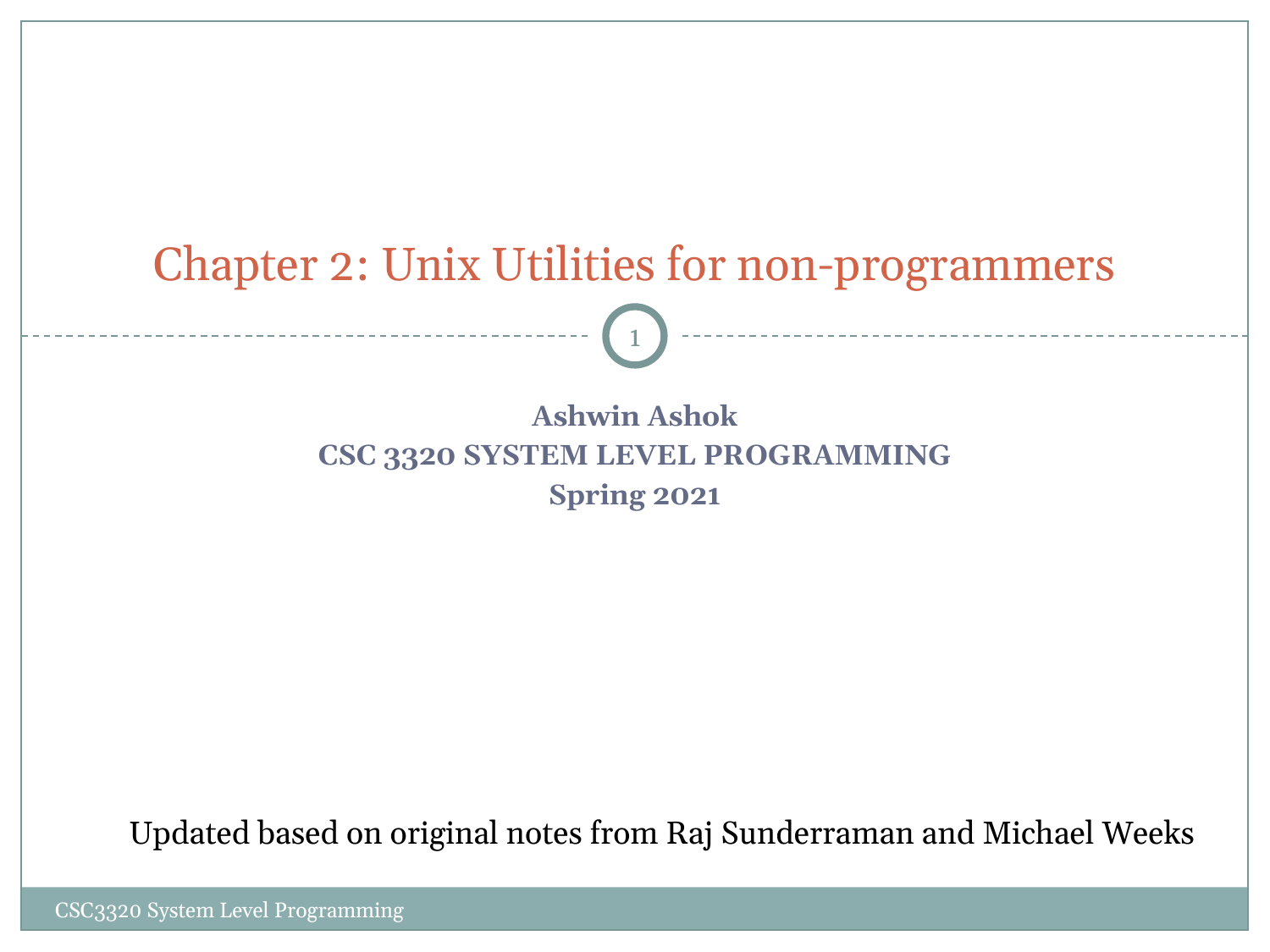

# Chapter 2: Unix Utilities for non-programmers
1
Ashwin Ashok
CSC 3320 SYSTEM LEVEL PROGRAMMING
Spring 2021
Updated based on original notes from Raj Sunderraman and Michael Weeks

CSC3320 System Level Programming